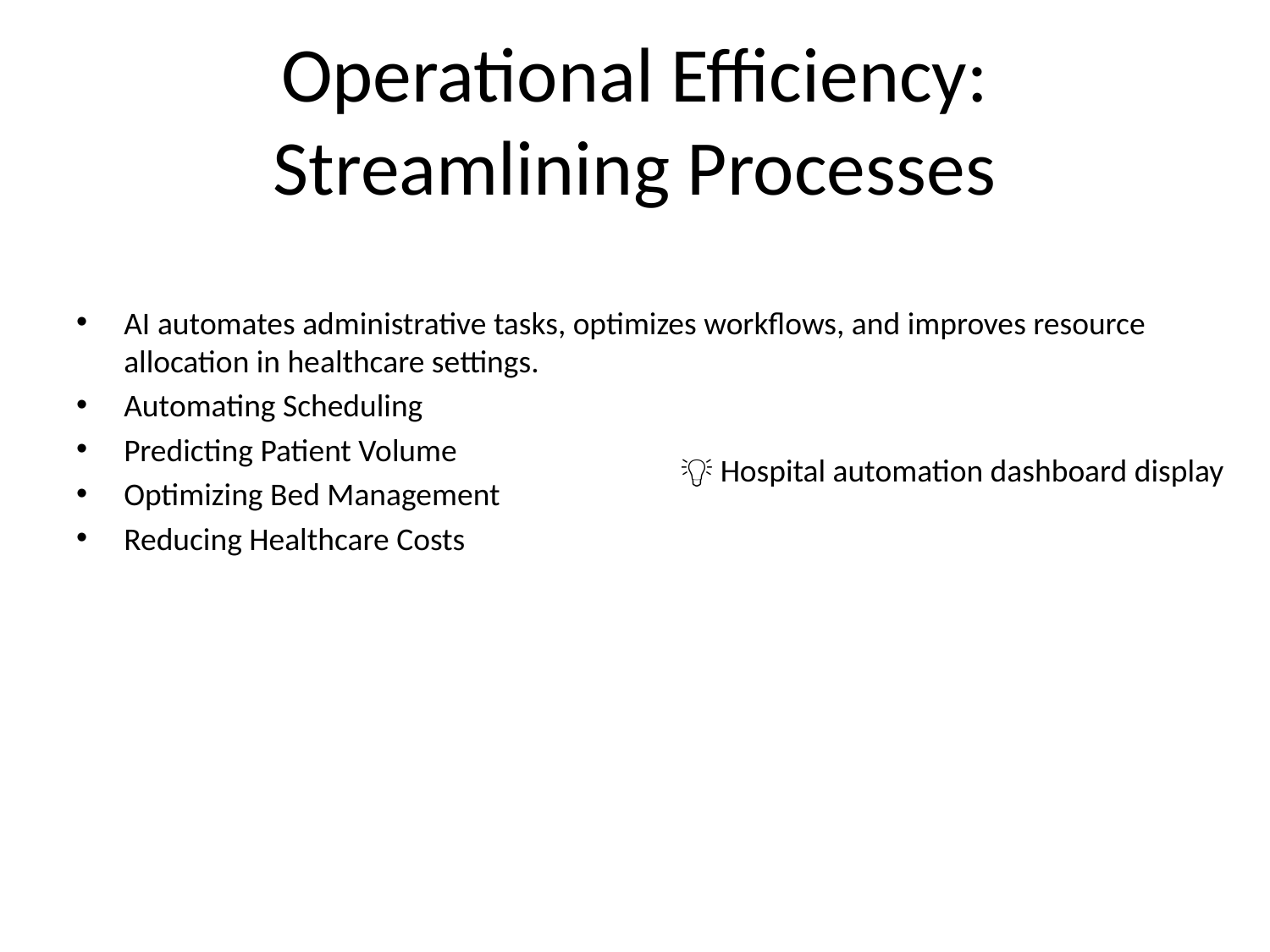

# Operational Efficiency: Streamlining Processes

AI automates administrative tasks, optimizes workflows, and improves resource allocation in healthcare settings.
Automating Scheduling
Predicting Patient Volume
Optimizing Bed Management
Reducing Healthcare Costs
💡 Hospital automation dashboard display